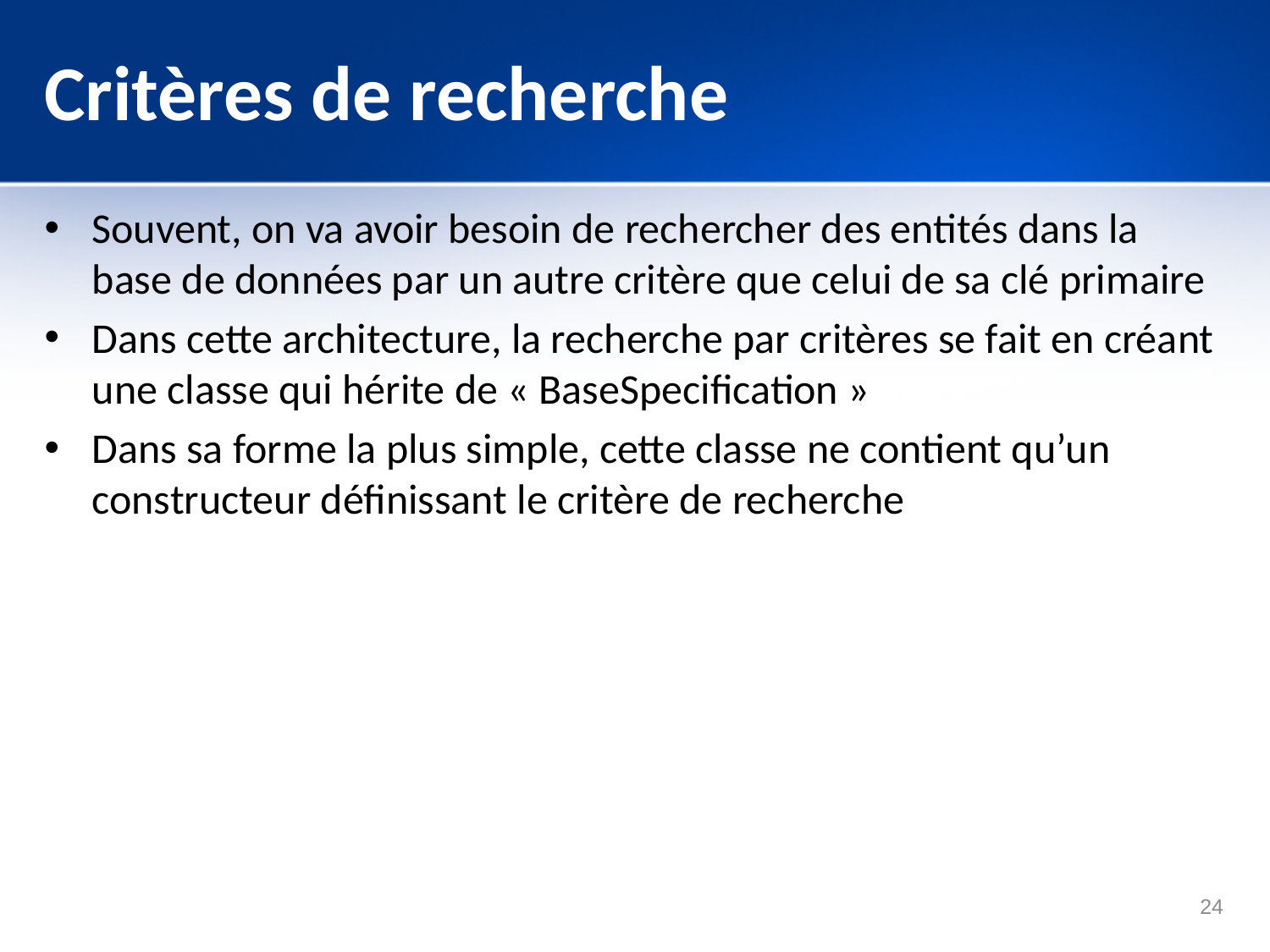

# Critères de recherche
Souvent, on va avoir besoin de rechercher des entités dans la base de données par un autre critère que celui de sa clé primaire
Dans cette architecture, la recherche par critères se fait en créant une classe qui hérite de « BaseSpecification »
Dans sa forme la plus simple, cette classe ne contient qu’un constructeur définissant le critère de recherche
24